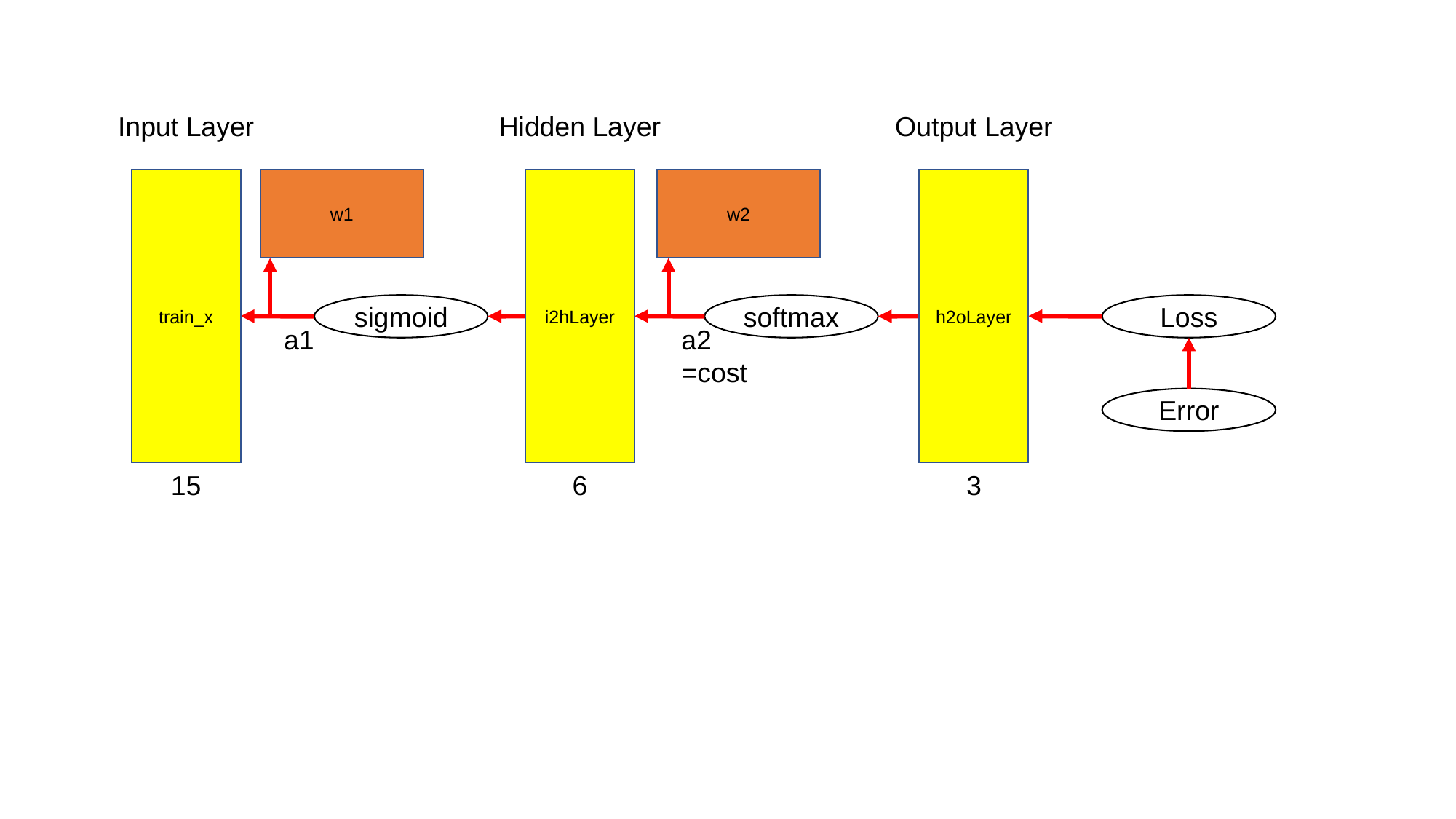

Input Layer
Hidden Layer
Output Layer
train_x
w1
i2hLayer
w2
h2oLayer
sigmoid
softmax
Loss
a1
a2
=cost
Error
15
6
3